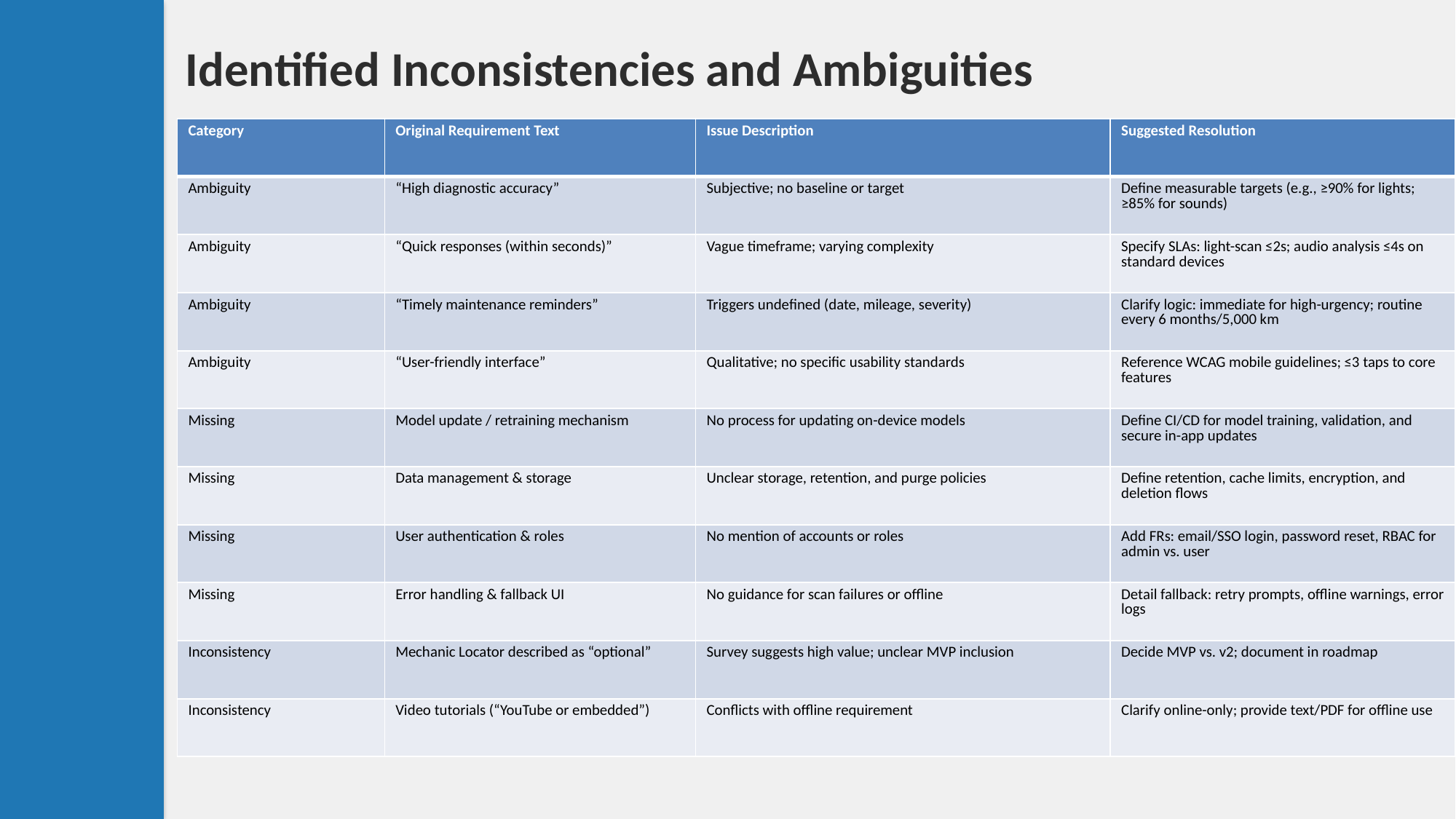

Identified Inconsistencies and Ambiguities
| Category | Original Requirement Text | Issue Description | Suggested Resolution |
| --- | --- | --- | --- |
| Ambiguity | “High diagnostic accuracy” | Subjective; no baseline or target | Define measurable targets (e.g., ≥90% for lights; ≥85% for sounds) |
| Ambiguity | “Quick responses (within seconds)” | Vague timeframe; varying complexity | Specify SLAs: light-scan ≤2s; audio analysis ≤4s on standard devices |
| Ambiguity | “Timely maintenance reminders” | Triggers undefined (date, mileage, severity) | Clarify logic: immediate for high-urgency; routine every 6 months/5,000 km |
| Ambiguity | “User-friendly interface” | Qualitative; no specific usability standards | Reference WCAG mobile guidelines; ≤3 taps to core features |
| Missing | Model update / retraining mechanism | No process for updating on-device models | Define CI/CD for model training, validation, and secure in-app updates |
| Missing | Data management & storage | Unclear storage, retention, and purge policies | Define retention, cache limits, encryption, and deletion flows |
| Missing | User authentication & roles | No mention of accounts or roles | Add FRs: email/SSO login, password reset, RBAC for admin vs. user |
| Missing | Error handling & fallback UI | No guidance for scan failures or offline | Detail fallback: retry prompts, offline warnings, error logs |
| Inconsistency | Mechanic Locator described as “optional” | Survey suggests high value; unclear MVP inclusion | Decide MVP vs. v2; document in roadmap |
| Inconsistency | Video tutorials (“YouTube or embedded”) | Conflicts with offline requirement | Clarify online-only; provide text/PDF for offline use |